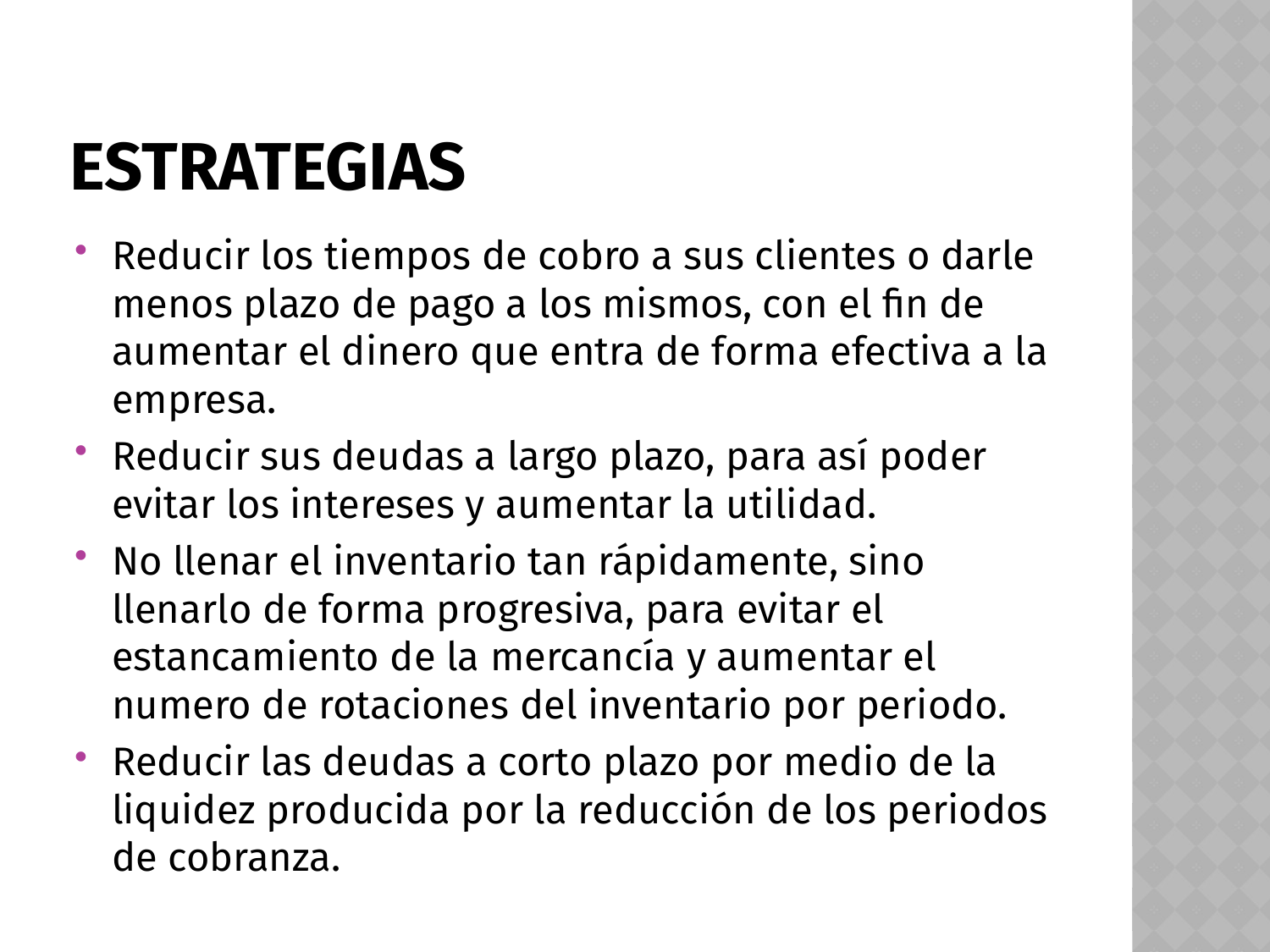

# Estrategias
Reducir los tiempos de cobro a sus clientes o darle menos plazo de pago a los mismos, con el fin de aumentar el dinero que entra de forma efectiva a la empresa.
Reducir sus deudas a largo plazo, para así poder evitar los intereses y aumentar la utilidad.
No llenar el inventario tan rápidamente, sino llenarlo de forma progresiva, para evitar el estancamiento de la mercancía y aumentar el numero de rotaciones del inventario por periodo.
Reducir las deudas a corto plazo por medio de la liquidez producida por la reducción de los periodos de cobranza.